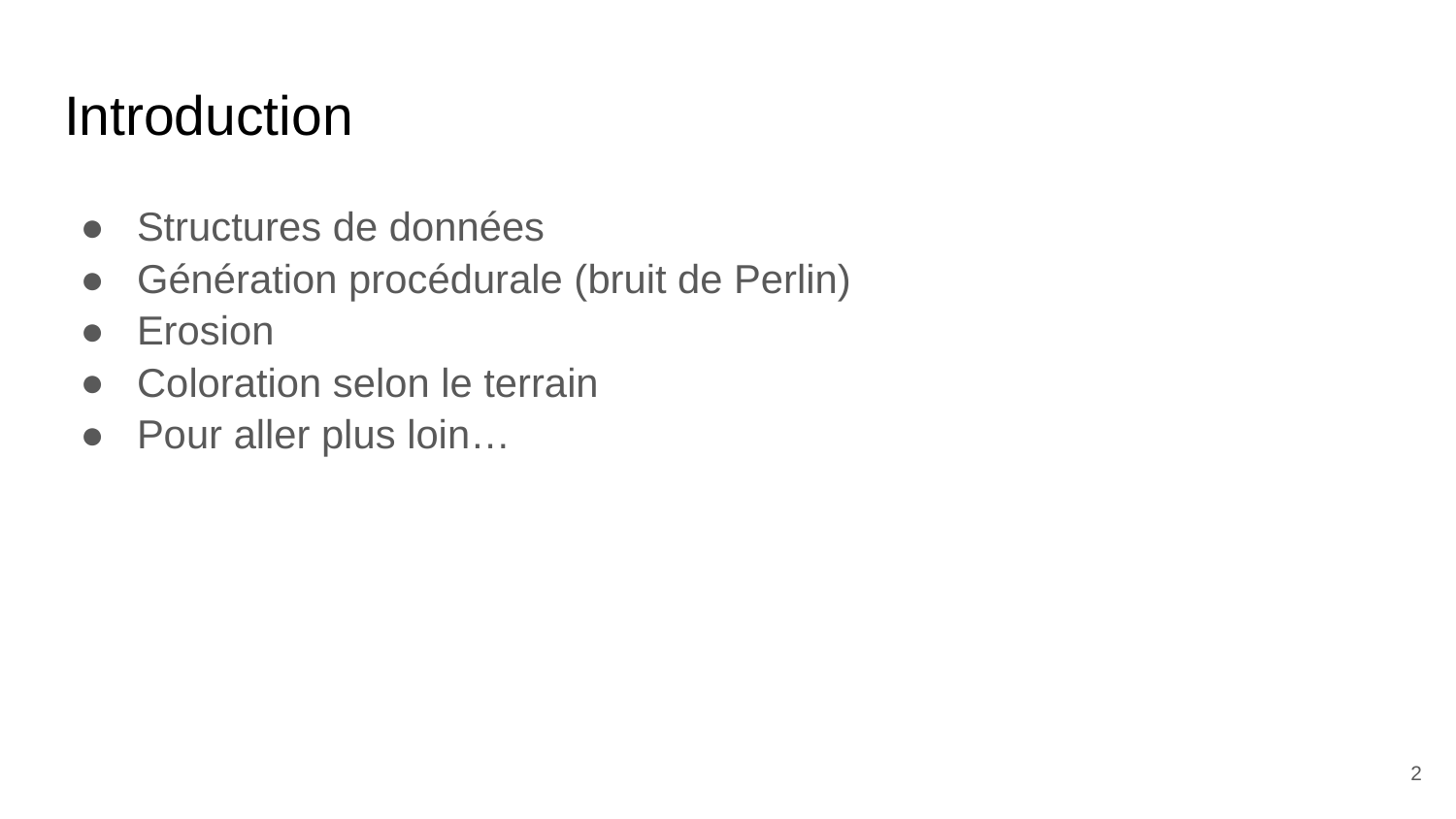

# Introduction
Structures de données
Génération procédurale (bruit de Perlin)
Erosion
Coloration selon le terrain
Pour aller plus loin…

2